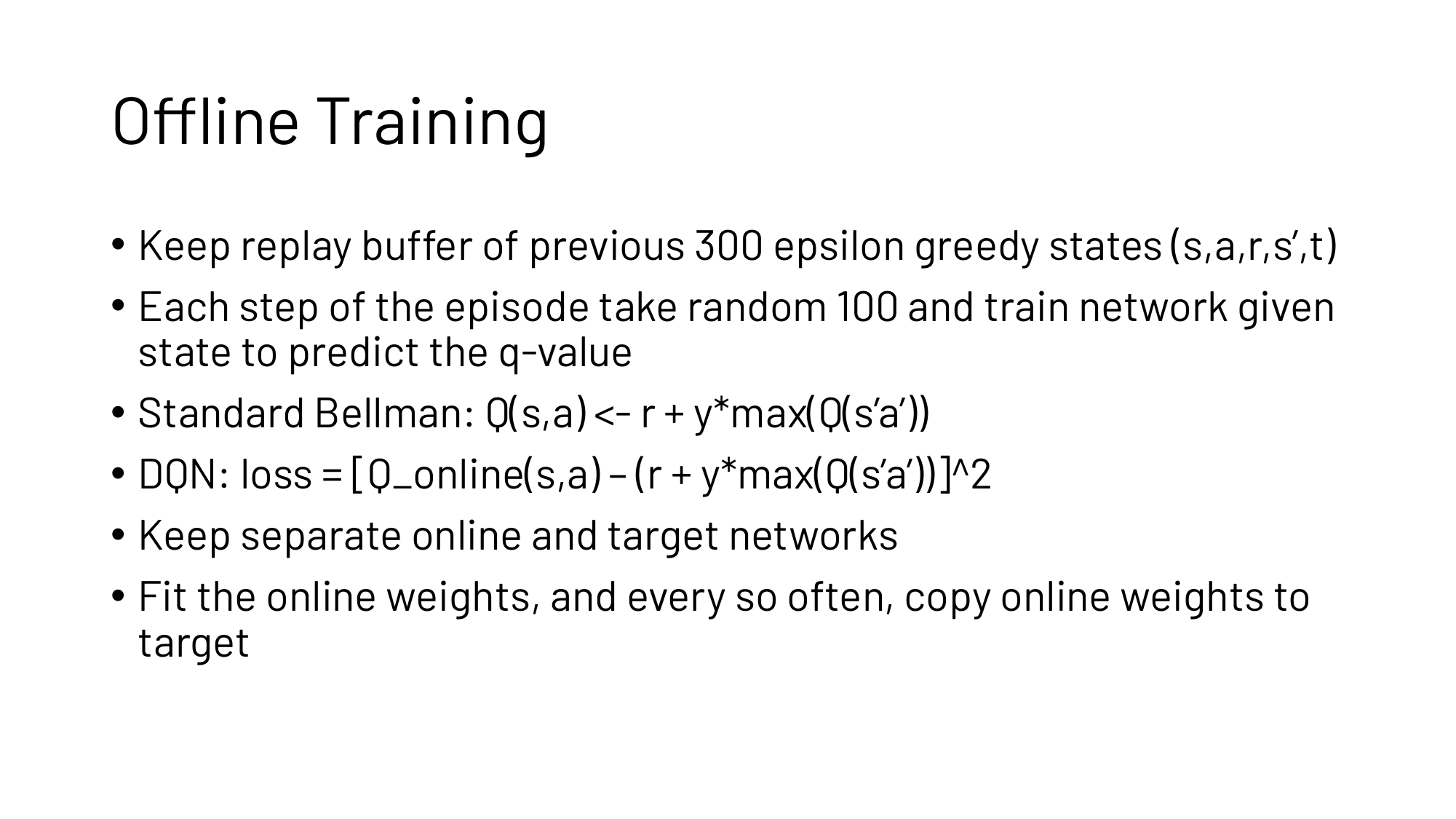

# Offline Training
Keep replay buffer of previous 300 epsilon greedy states (s,a,r,s’,t)
Each step of the episode take random 100 and train network given state to predict the q-value
Standard Bellman: Q(s,a) <- r + y*max(Q(s’a’))
DQN: loss = [Q_online(s,a) – (r + y*max(Q(s’a’))]^2
Keep separate online and target networks
Fit the online weights, and every so often, copy online weights to target